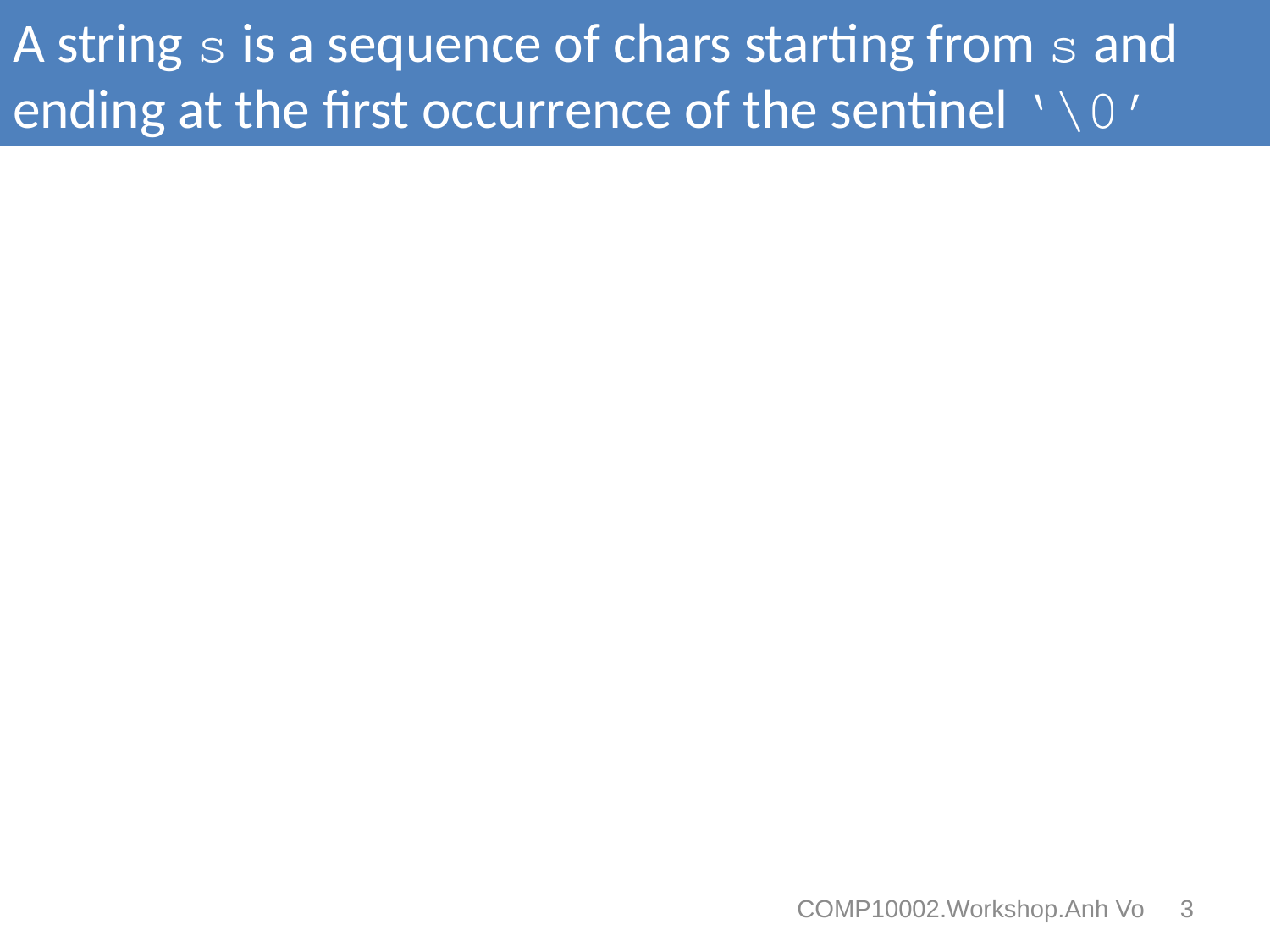

# A string s is a sequence of chars starting from s and ending at the first occurrence of the sentinel ‘\0’

COMP10002.Workshop.Anh Vo     3